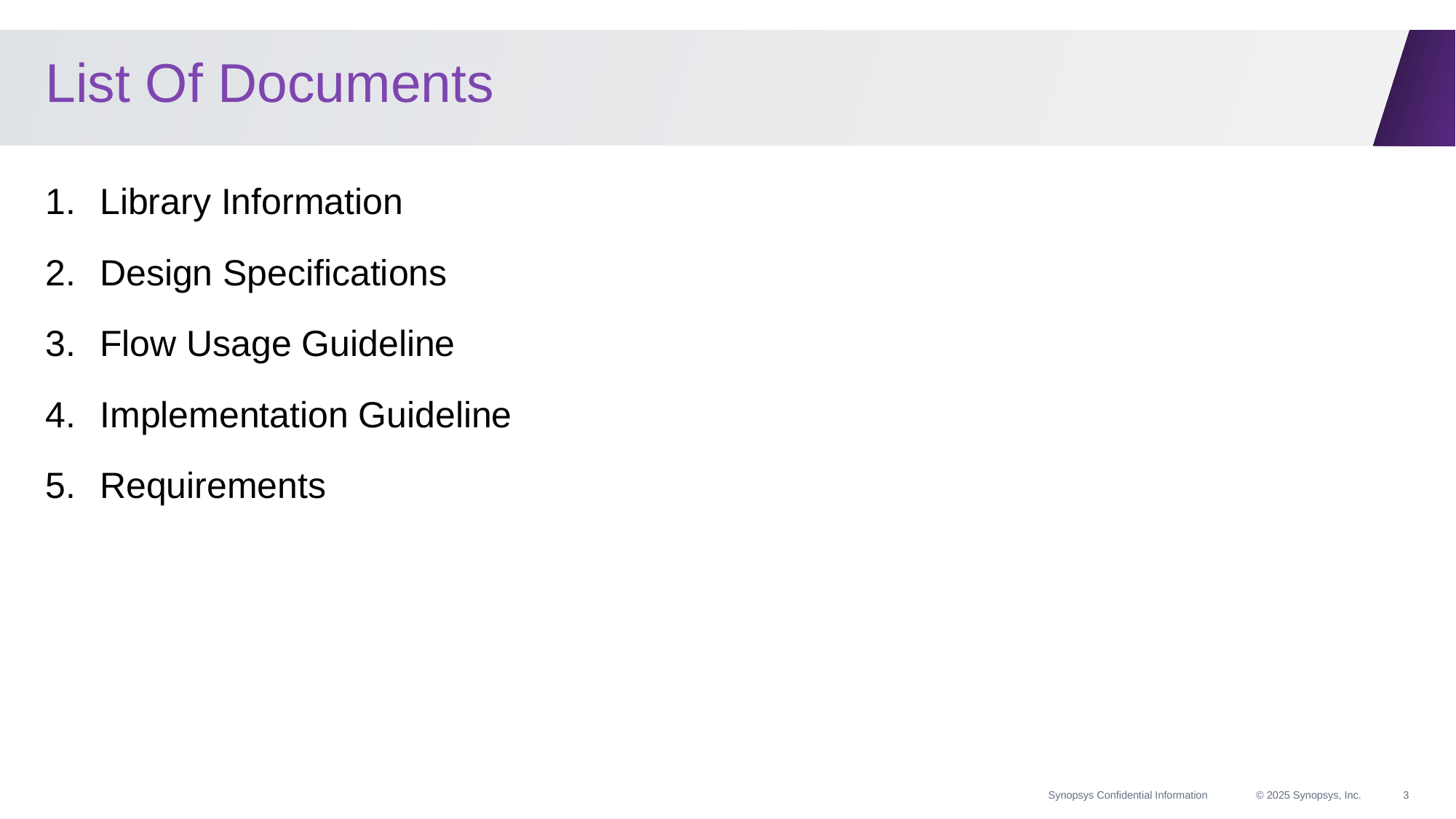

# List Of Documents
Library Information
Design Specifications
Flow Usage Guideline
Implementation Guideline
Requirements
Synopsys Confidential Information